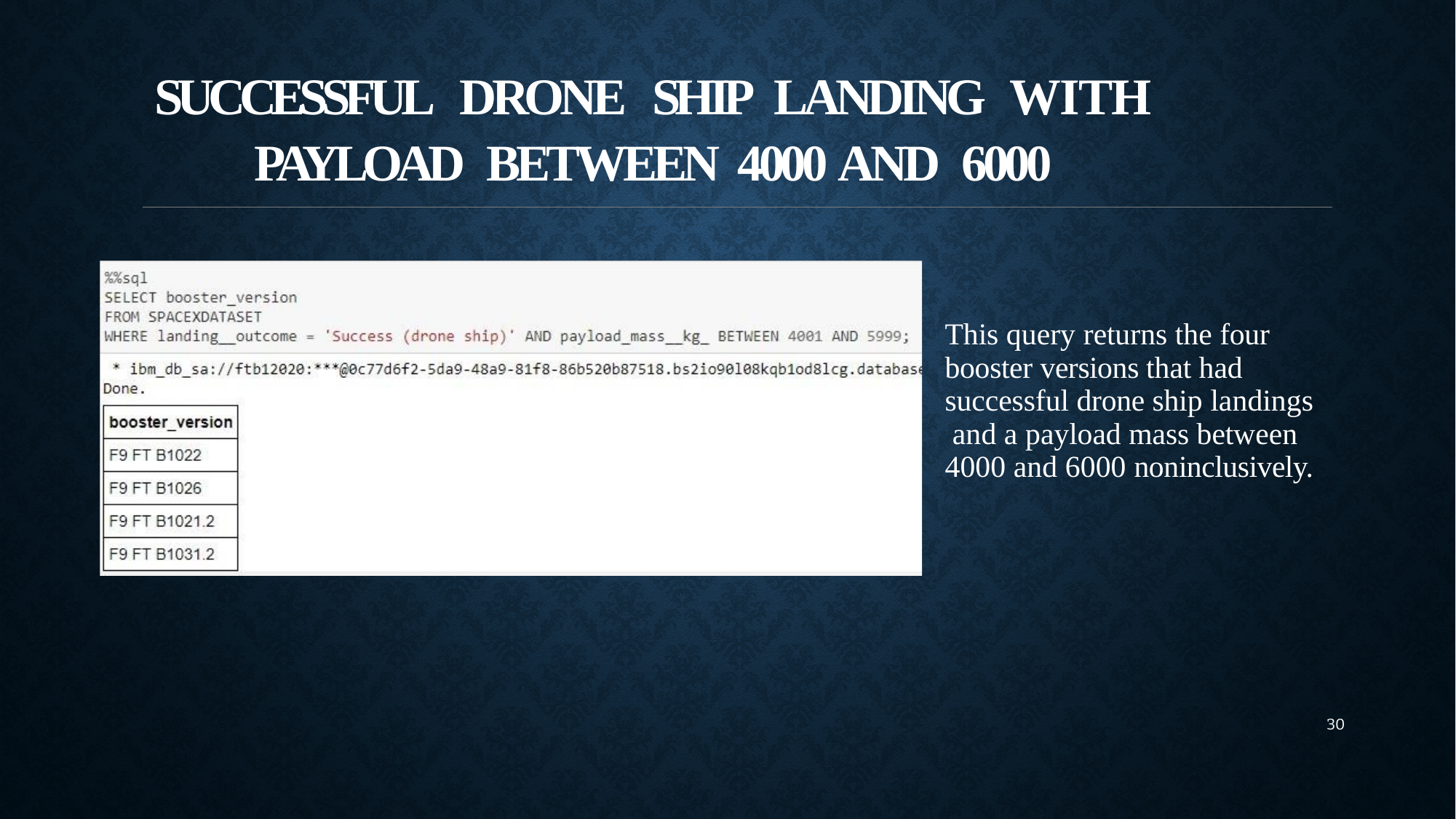

# Successful   Drone   Ship   Landing   with Payload   Between  4000  and  6000

This query returns the four  booster versions that had  successful drone ship landings  and a payload mass between  4000 and 6000 noninclusively.
30